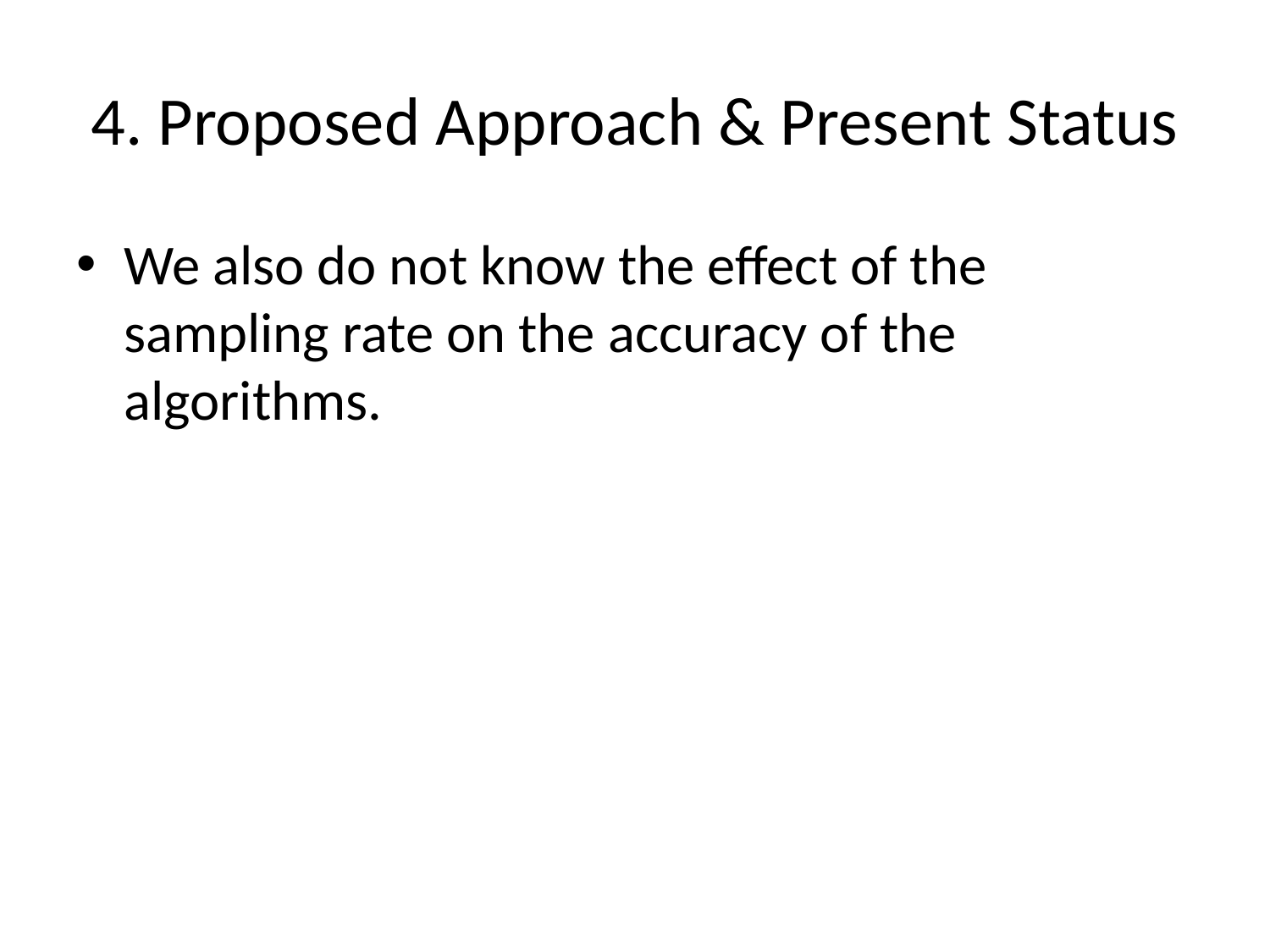

# 4. Proposed Approach & Present Status
We also do not know the effect of the sampling rate on the accuracy of the algorithms.